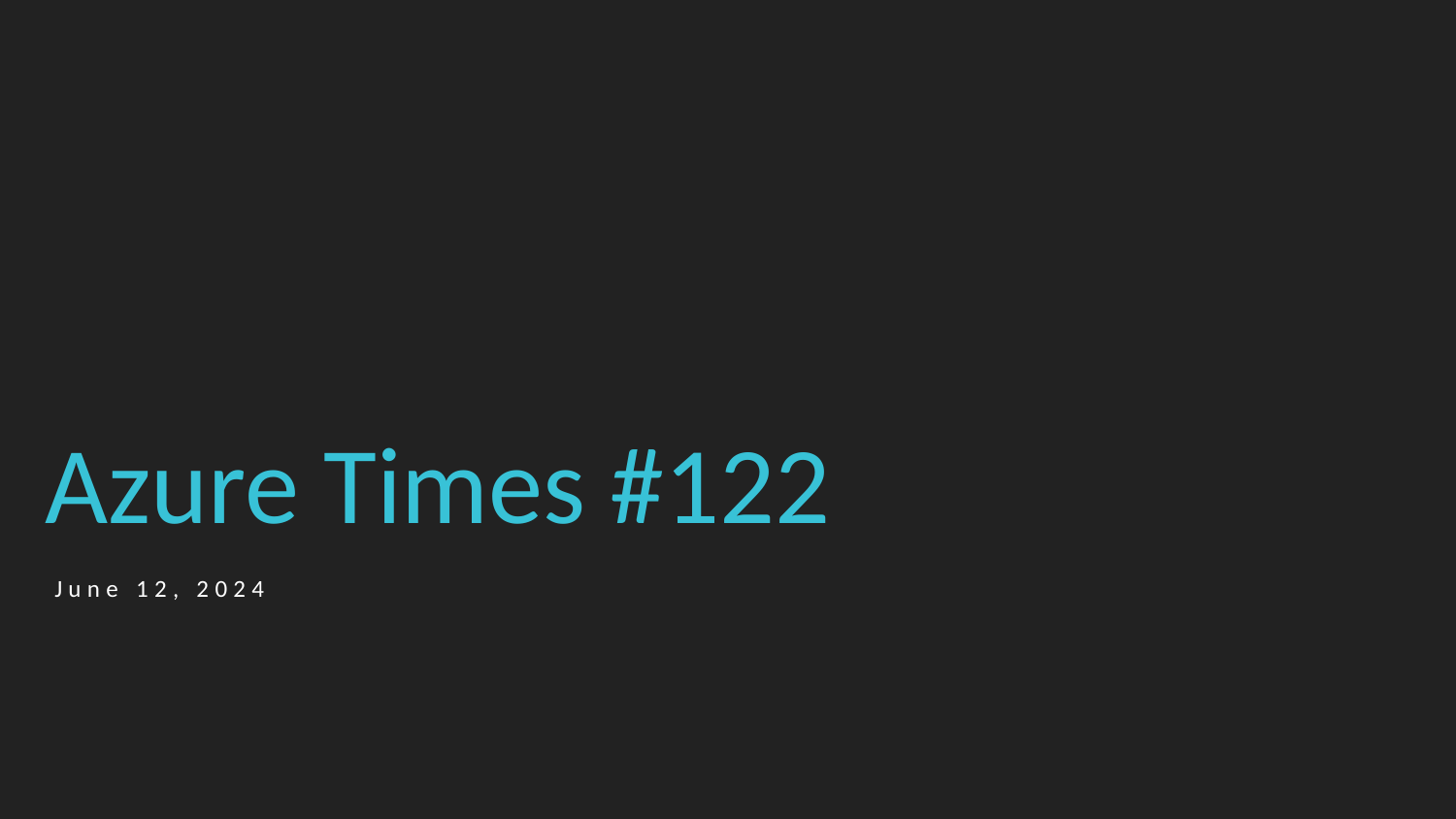

# Azure Times #122
June 12, 2024